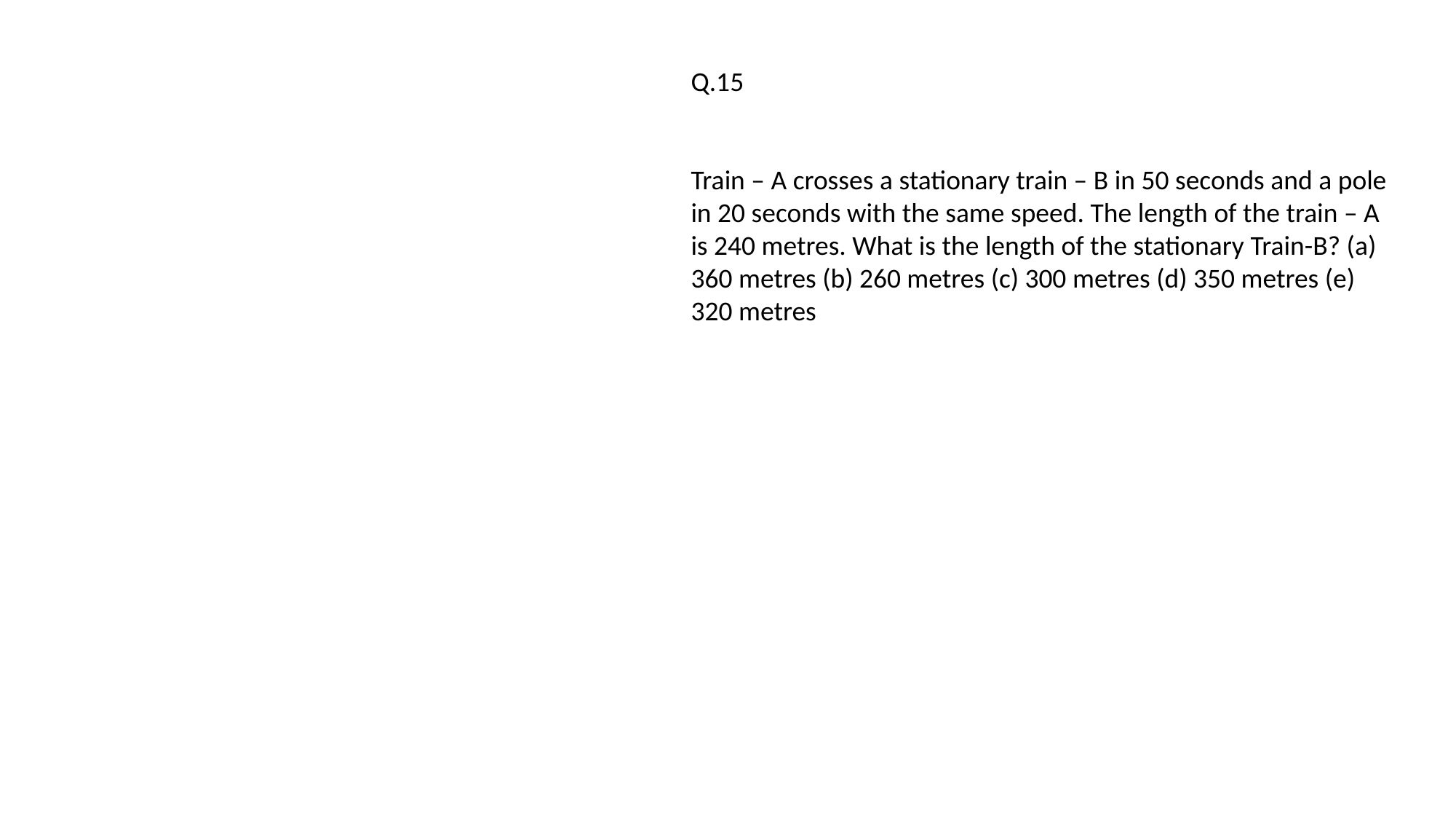

Q.15

Train – A crosses a stationary train – B in 50 seconds and a pole in 20 seconds with the same speed. The length of the train – A is 240 metres. What is the length of the stationary Train-B? (a) 360 metres (b) 260 metres (c) 300 metres (d) 350 metres (e) 320 metres